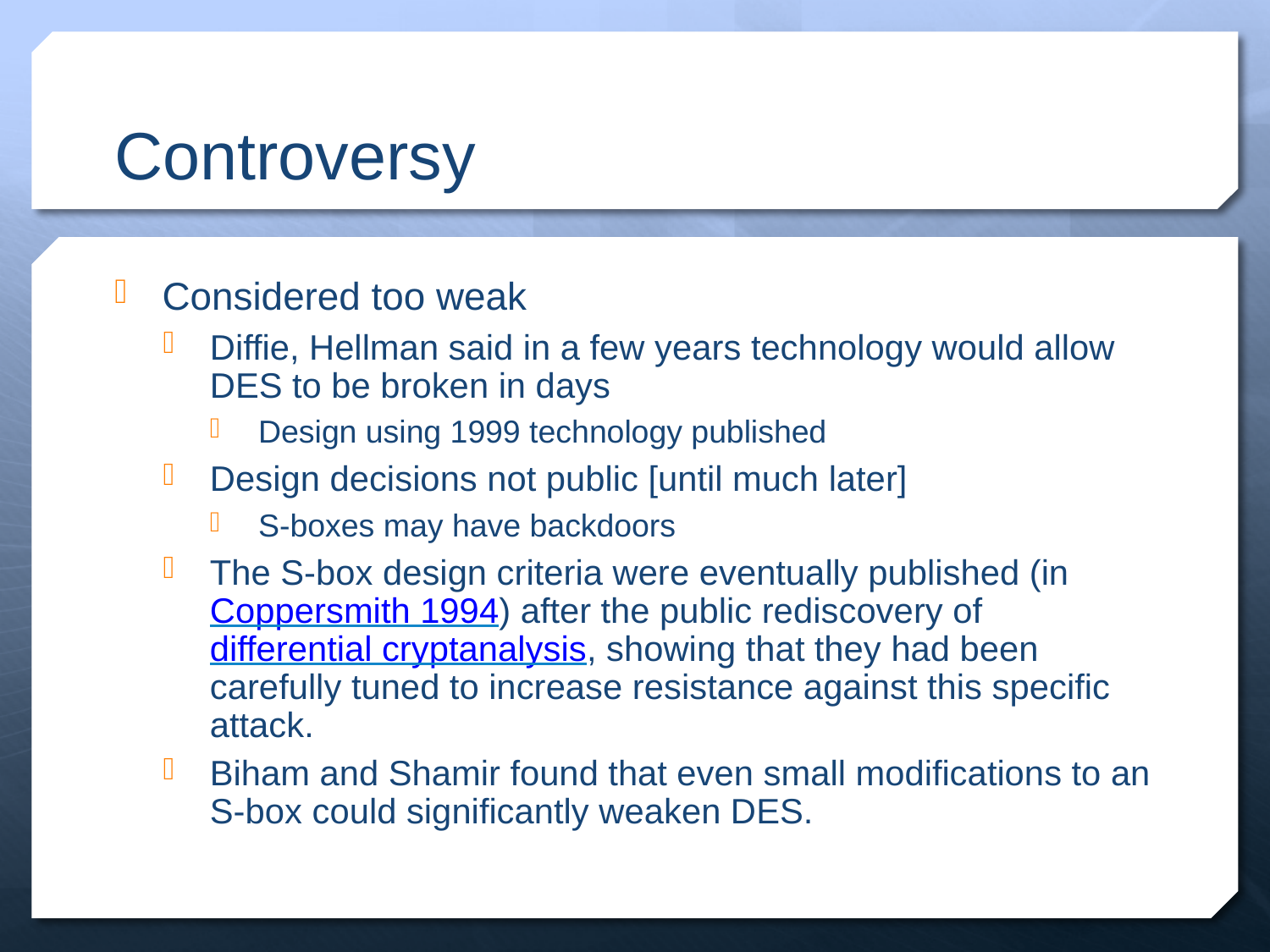

# Controversy
Considered too weak
Diffie, Hellman said in a few years technology would allow DES to be broken in days
Design using 1999 technology published
Design decisions not public [until much later]
S-boxes may have backdoors
The S-box design criteria were eventually published (in Coppersmith 1994) after the public rediscovery of differential cryptanalysis, showing that they had been carefully tuned to increase resistance against this specific attack.
Biham and Shamir found that even small modifications to an S-box could significantly weaken DES.